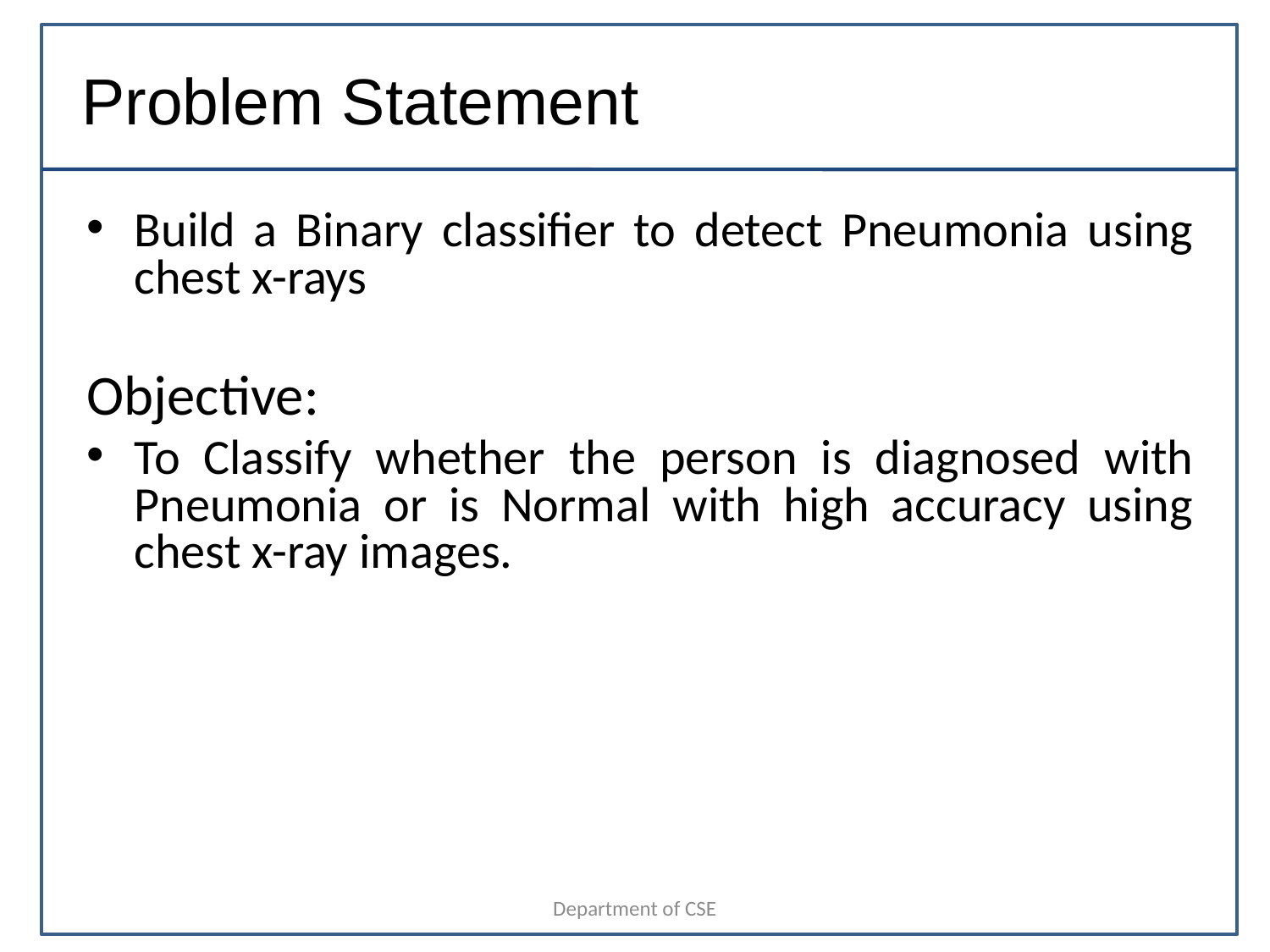

# Problem Statement
Build a Binary classifier to detect Pneumonia using chest x-rays

Objective:
To Classify whether the person is diagnosed with Pneumonia or is Normal with high accuracy using chest x-ray images.

Department of CSE
5